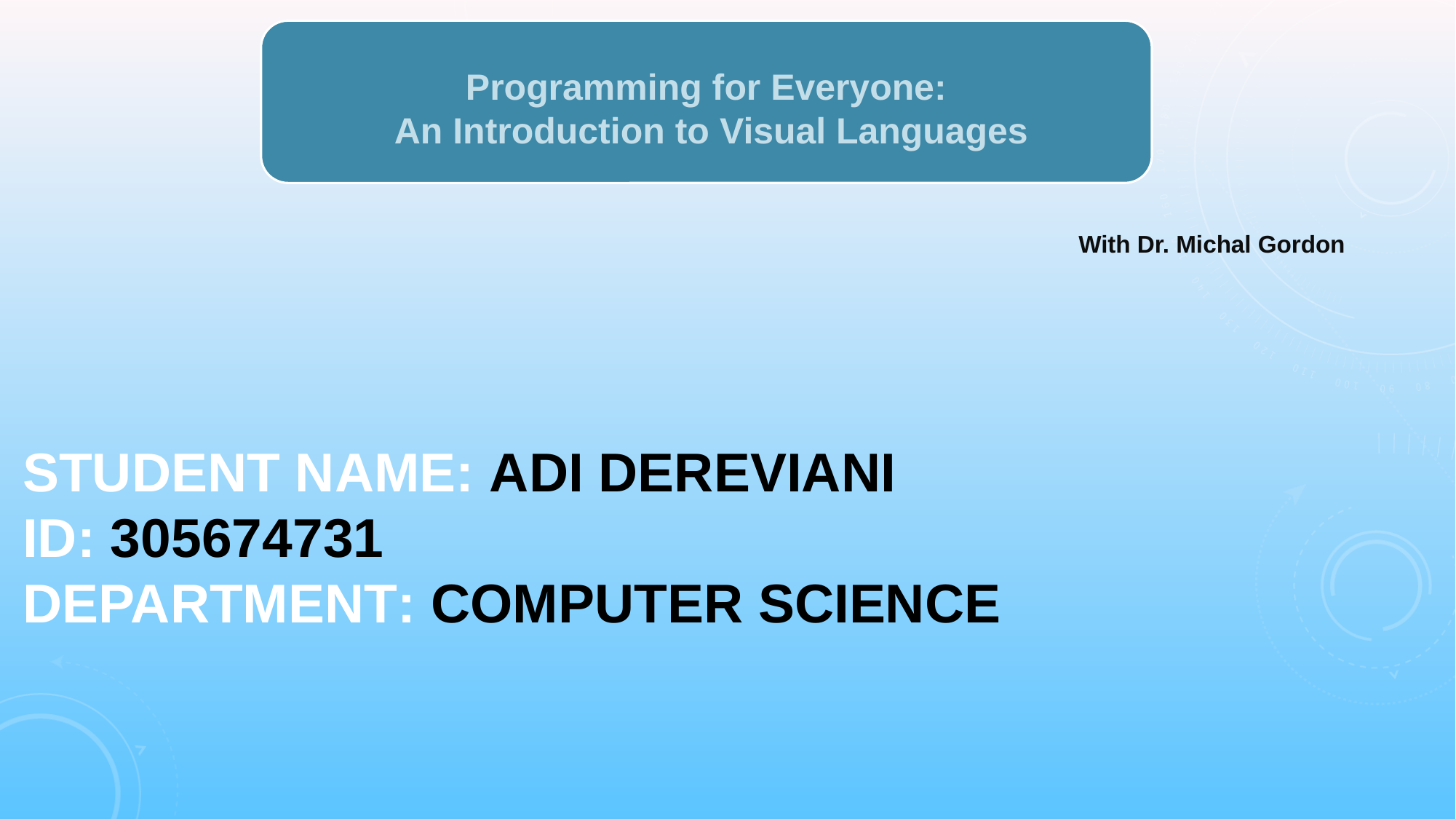

Programming for Everyone:
An Introduction to Visual Languages

 With Dr. Michal Gordon
# Student Name: adi dereviani id: 305674731 Department: Computer Science